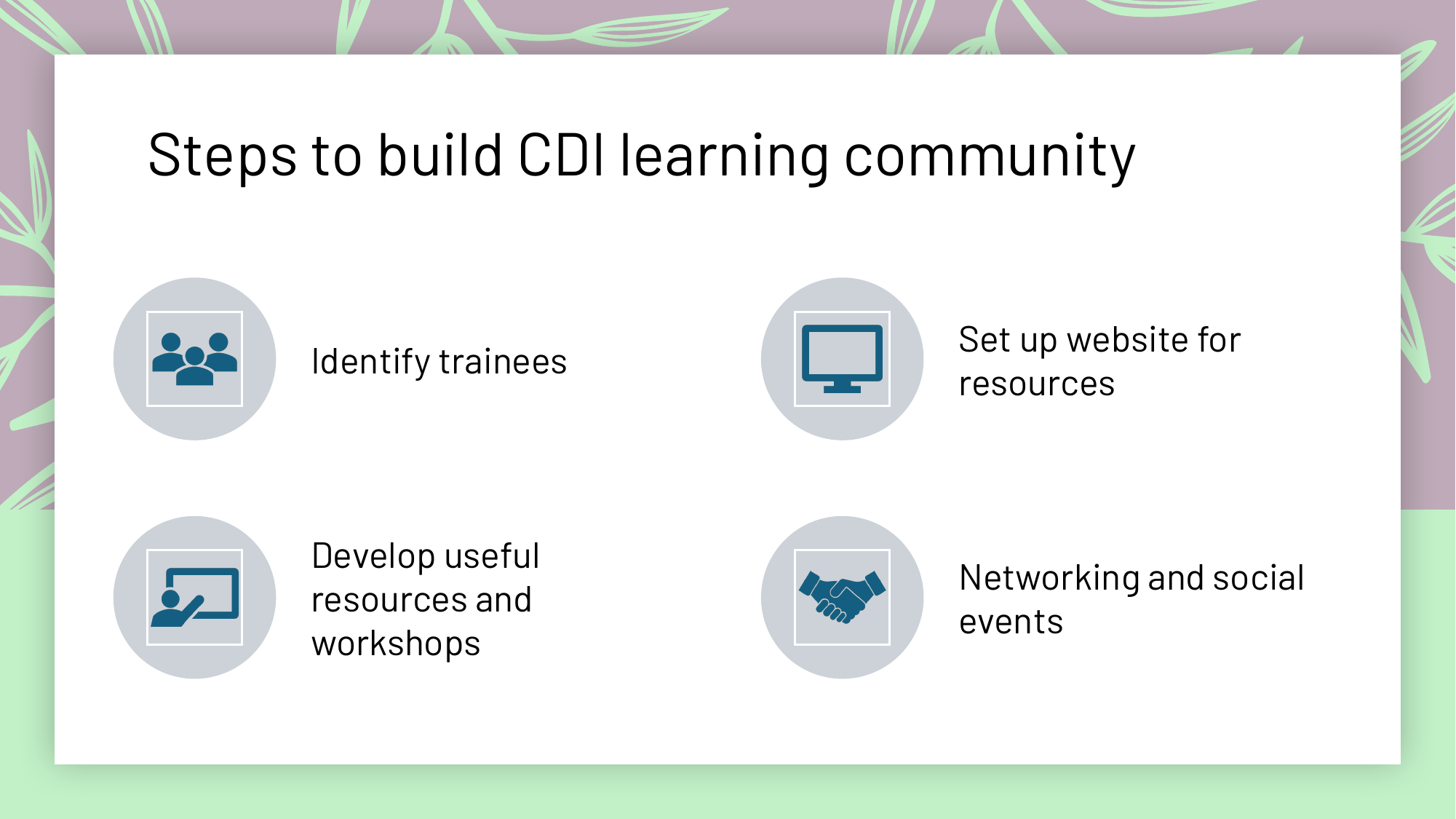

# Steps to build CDI learning community
Identify trainees
Set up website for resources
Develop useful resources and workshops
Networking and social events